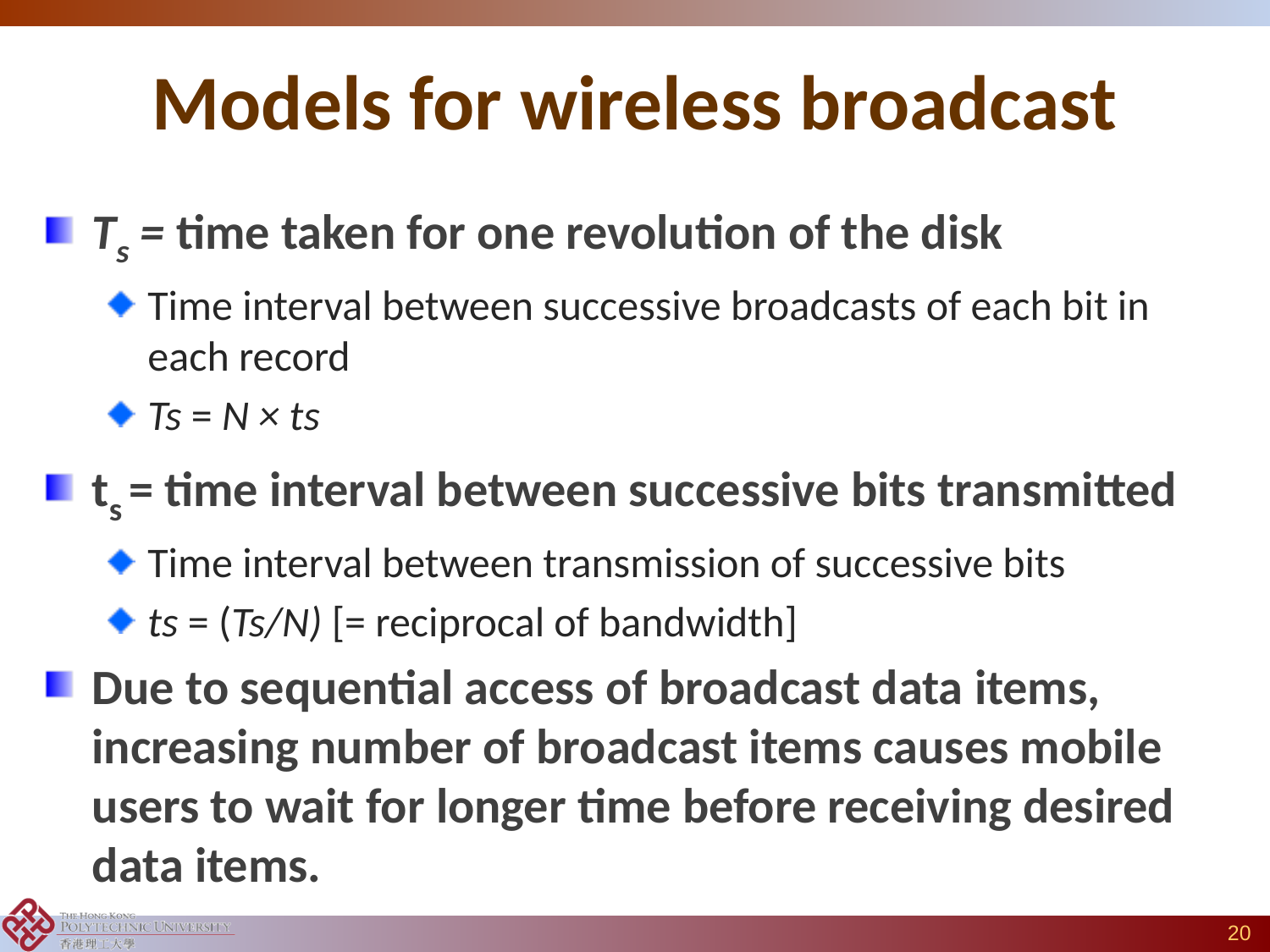

# Models for wireless broadcast
Ts = time taken for one revolution of the disk
Time interval between successive broadcasts of each bit in each record
Ts = N × ts
ts = time interval between successive bits transmitted
Time interval between transmission of successive bits
ts = (Ts/N) [= reciprocal of bandwidth]
Due to sequential access of broadcast data items, increasing number of broadcast items causes mobile users to wait for longer time before receiving desired data items.